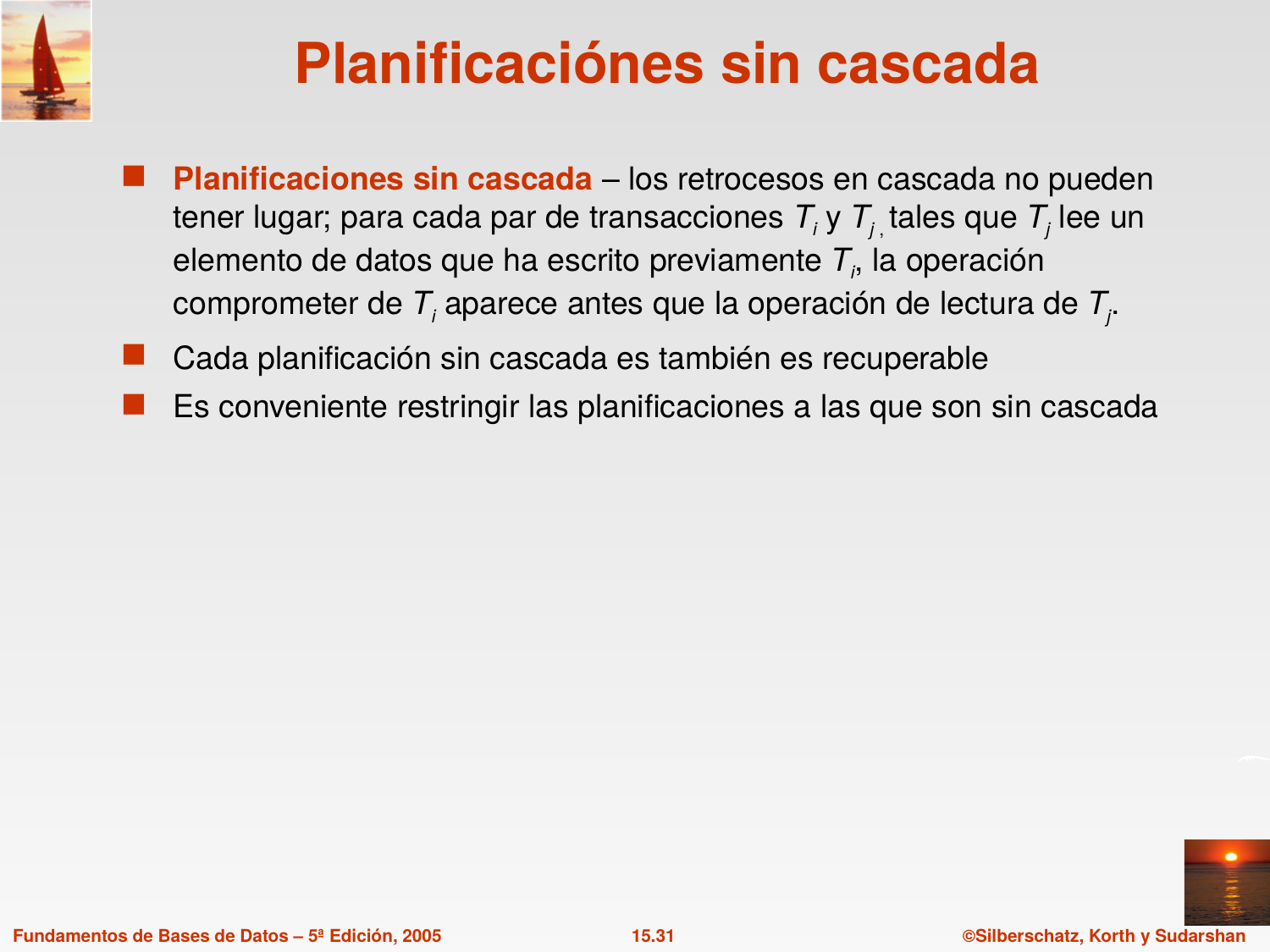

# Planificaciónes sin cascada
Planificaciones sin cascada – los retrocesos en cascada no pueden tener lugar; para cada par de transacciones Ti y Tj , tales que Tj lee un elemento de datos que ha escrito previamente Ti, la operación comprometer de Ti aparece antes que la operación de lectura de Tj.
Cada planificación sin cascada es también es recuperable
Es conveniente restringir las planificaciones a las que son sin cascada